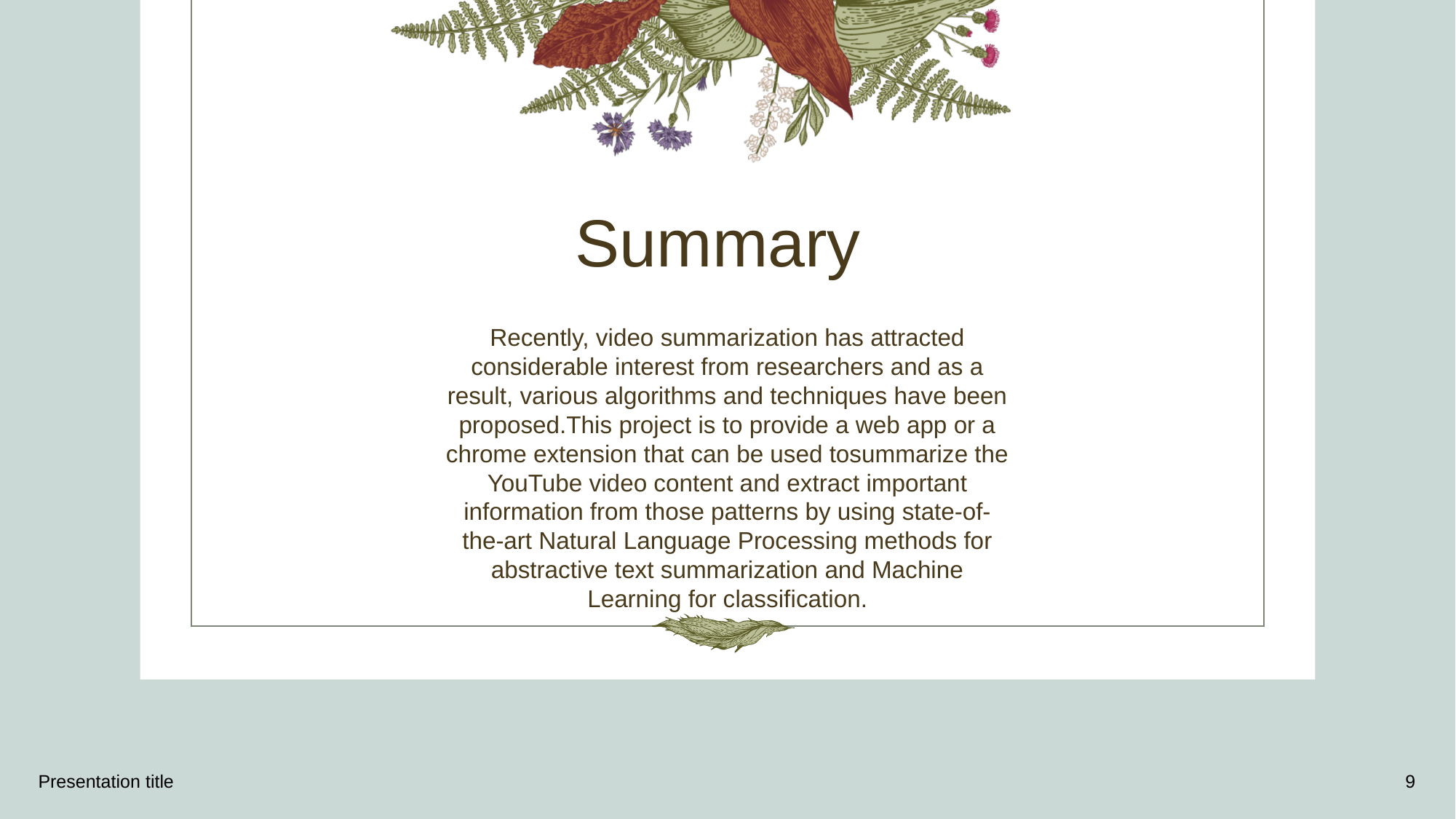

# Summary
Recently, video summarization has attracted
considerable interest from researchers and as a
result, various algorithms and techniques have been
proposed.This project is to provide a web app or a
chrome extension that can be used tosummarize the
YouTube video content and extract important
information from those patterns by using state-of-
the-art Natural Language Processing methods for
abstractive text summarization and Machine
Learning for classification.
Presentation title
9